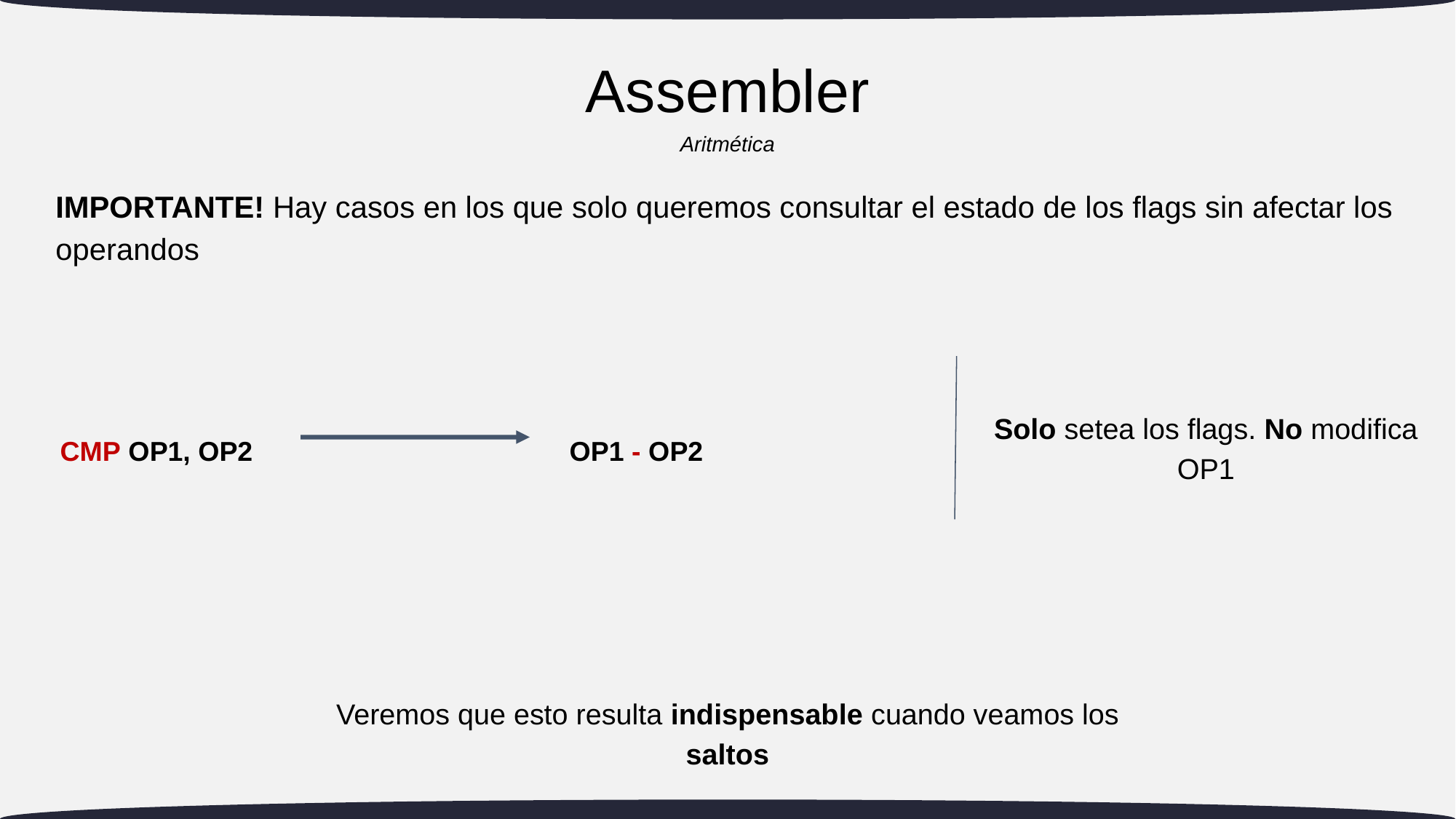

# Assembler
Aritmética
IMPORTANTE! Hay casos en los que solo queremos consultar el estado de los flags sin afectar los operandos
Solo setea los flags. No modifica OP1
OP1 - OP2
CMP OP1, OP2
Veremos que esto resulta indispensable cuando veamos los saltos